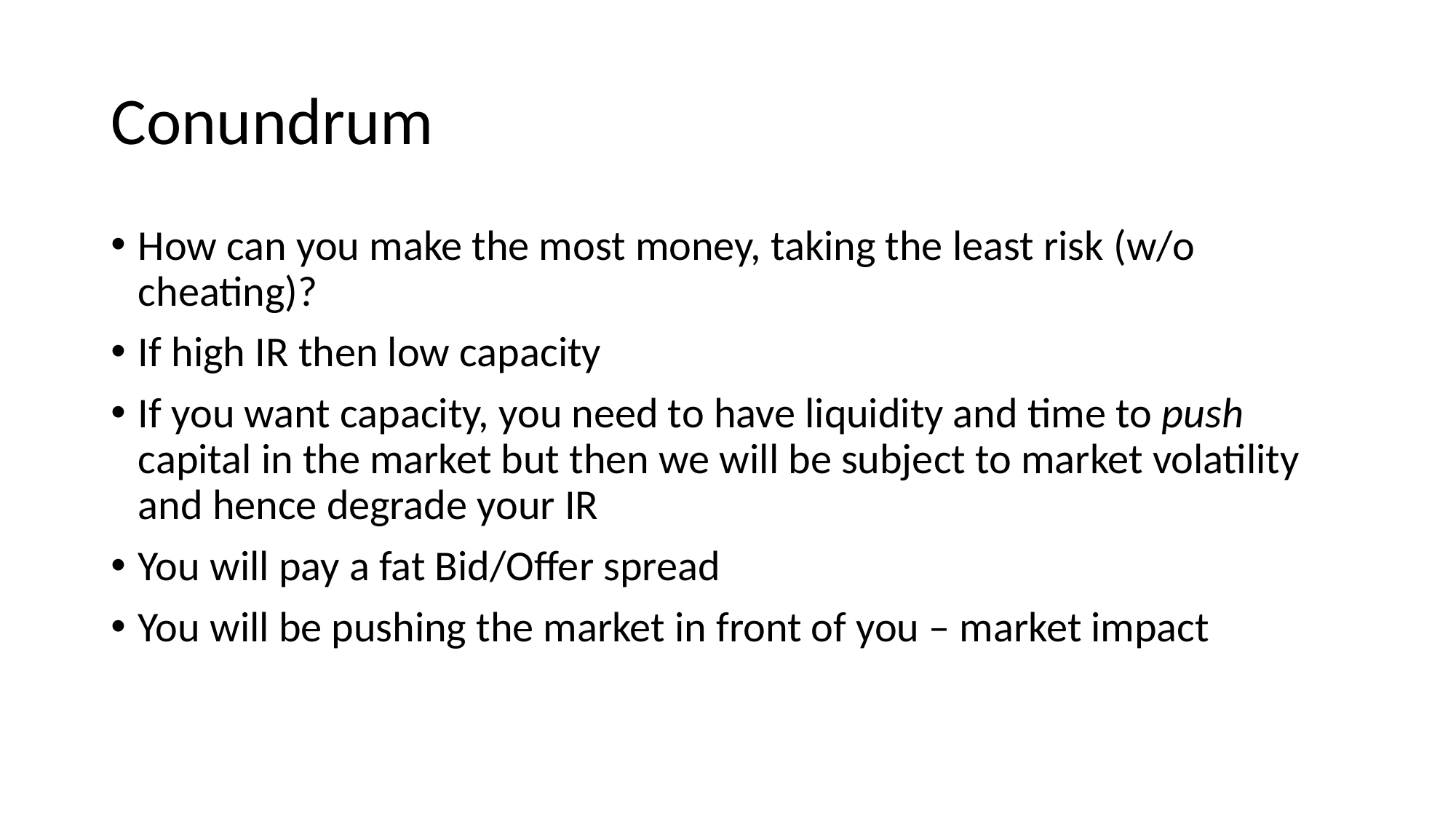

# Conundrum
How can you make the most money, taking the least risk (w/o cheating)?
If high IR then low capacity
If you want capacity, you need to have liquidity and time to push capital in the market but then we will be subject to market volatility and hence degrade your IR
You will pay a fat Bid/Offer spread
You will be pushing the market in front of you – market impact